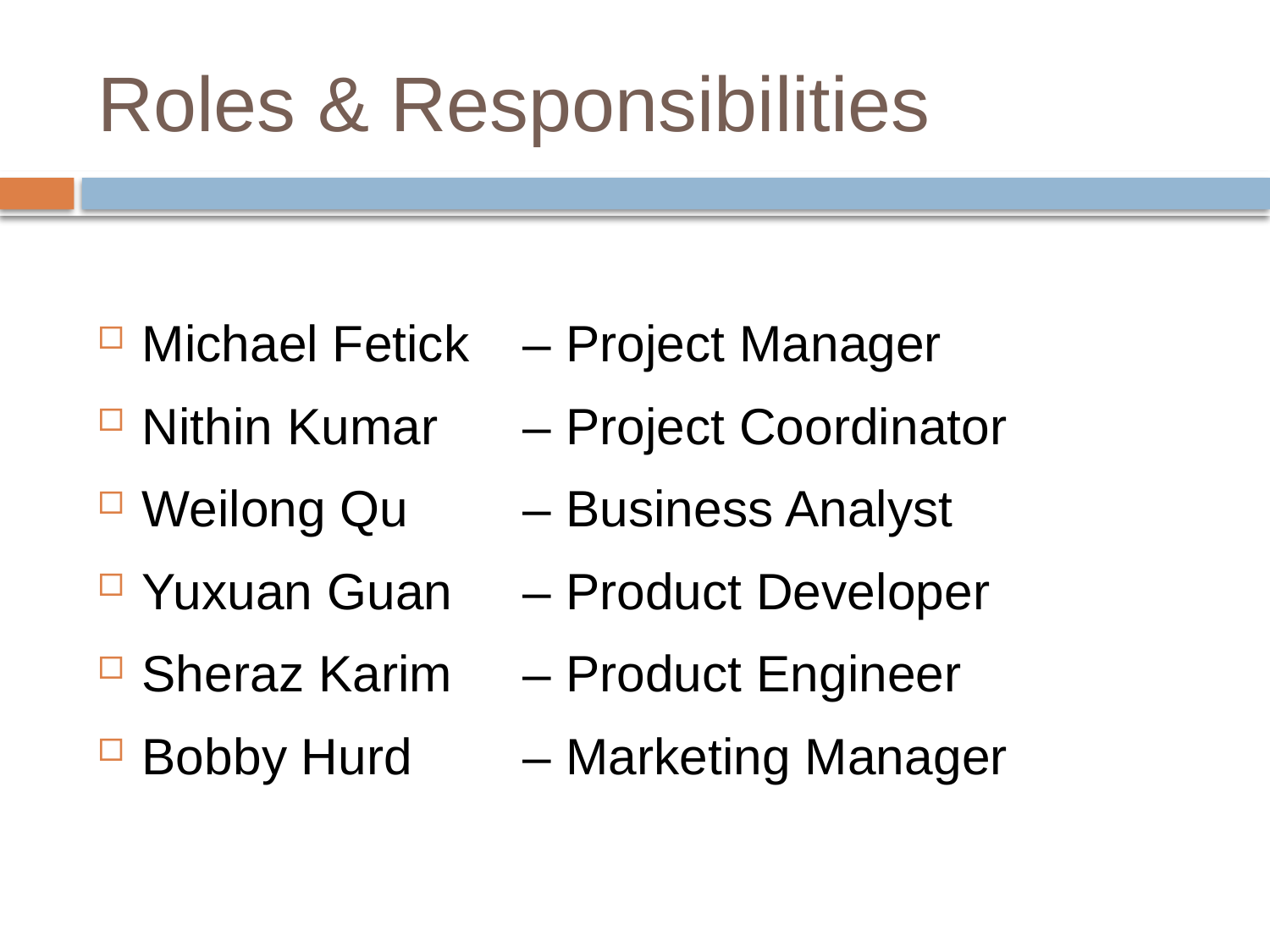

# Roles & Responsibilities

Michael Fetick 	– Project Manager
Nithin Kumar 	– Project Coordinator
Weilong Qu 	– Business Analyst
Yuxuan Guan 	– Product Developer
Sheraz Karim 	– Product Engineer
Bobby Hurd 	– Marketing Manager